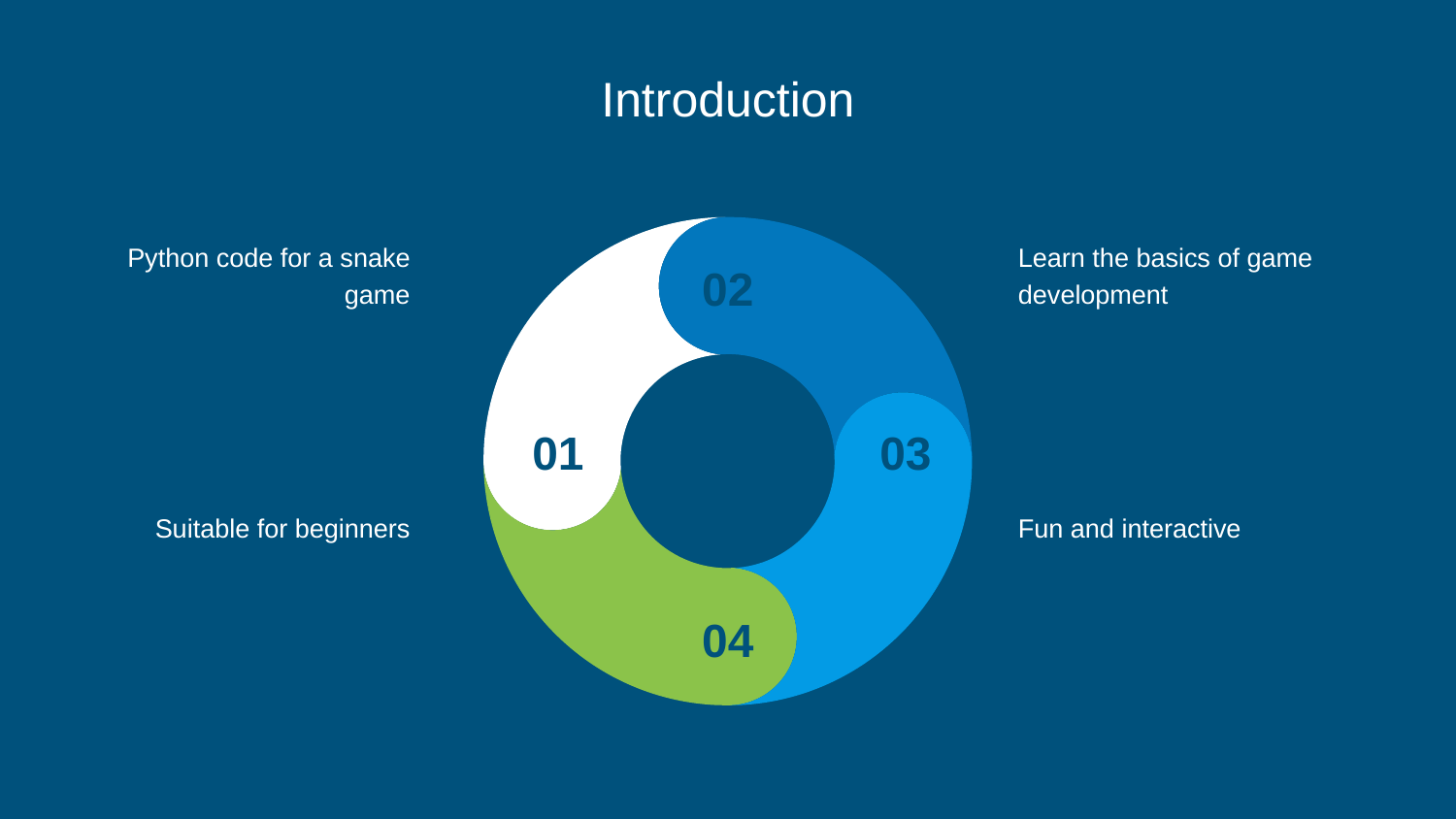

# Introduction
Python code for a snake game
Learn the basics of game development
Suitable for beginners
Fun and interactive